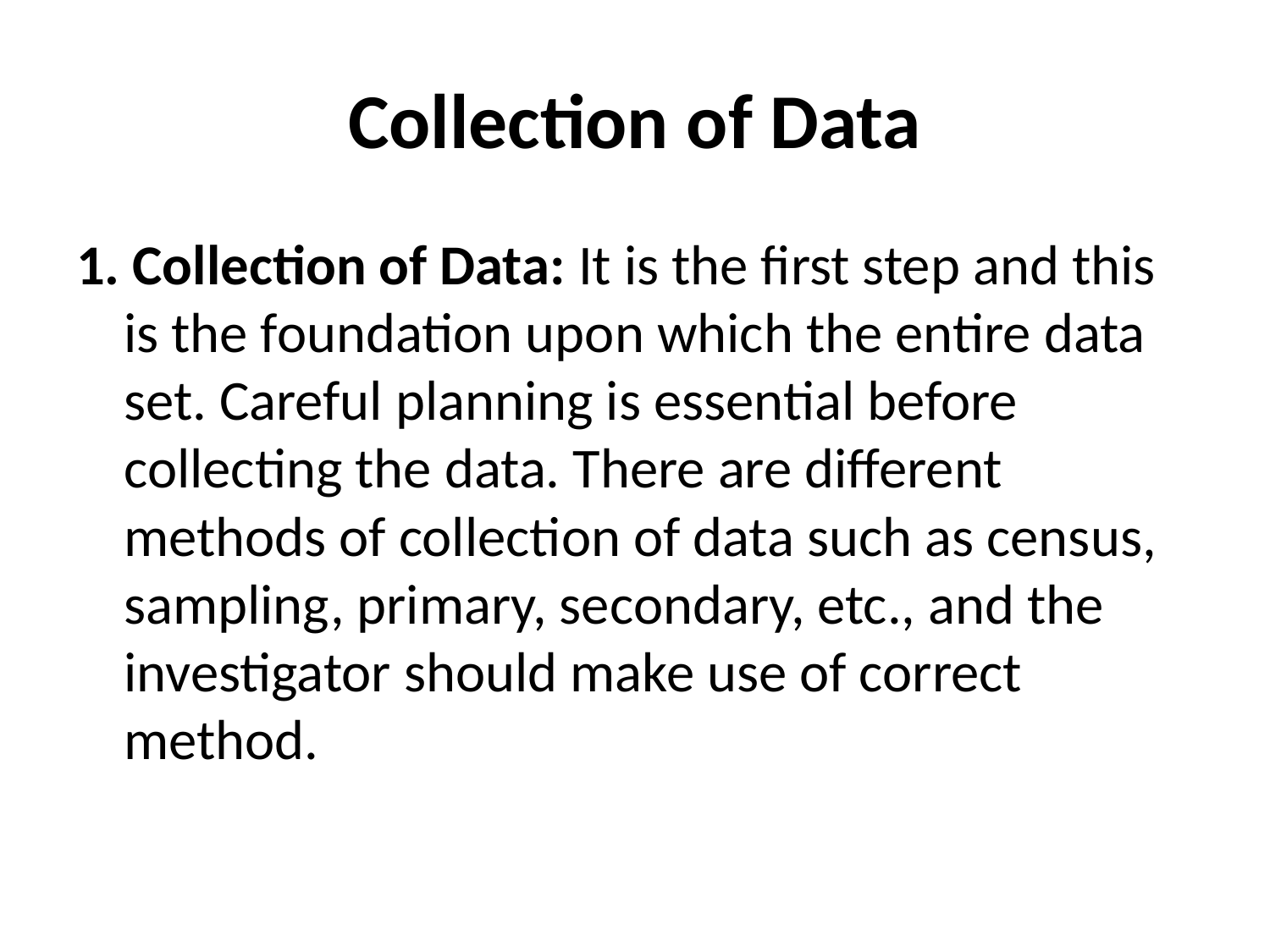

# Collection of Data
1. Collection of Data: It is the first step and this is the foundation upon which the entire data set. Careful planning is essential before collecting the data. There are different methods of collection of data such as census, sampling, primary, secondary, etc., and the investigator should make use of correct method.